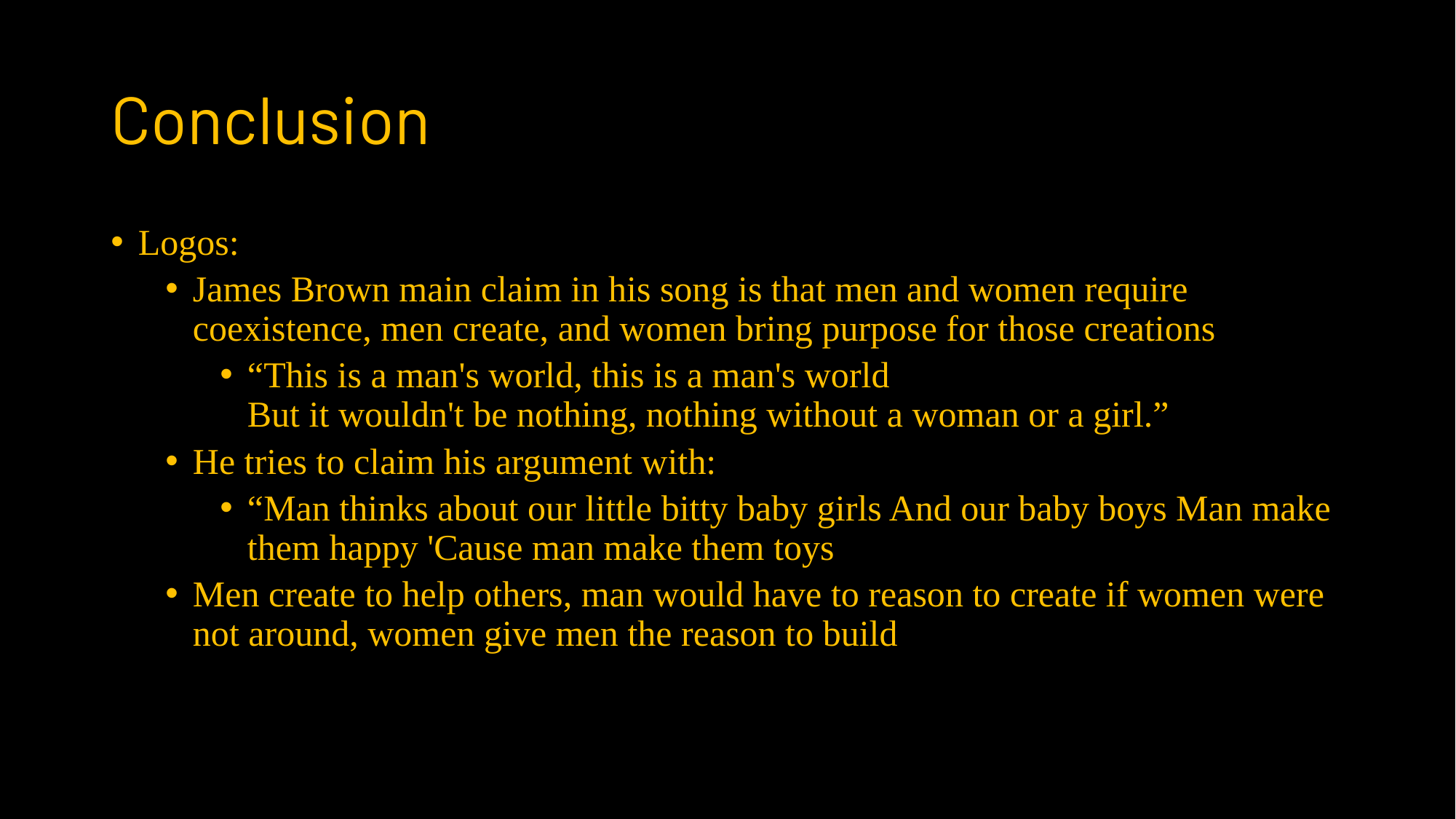

# Conclusion
Logos:
James Brown main claim in his song is that men and women require coexistence, men create, and women bring purpose for those creations
“This is a man's world, this is a man's world
But it wouldn't be nothing, nothing without a woman or a girl.”
He tries to claim his argument with:
“Man thinks about our little bitty baby girls And our baby boys Man make them happy 'Cause man make them toys
Men create to help others, man would have to reason to create if women were not around, women give men the reason to build